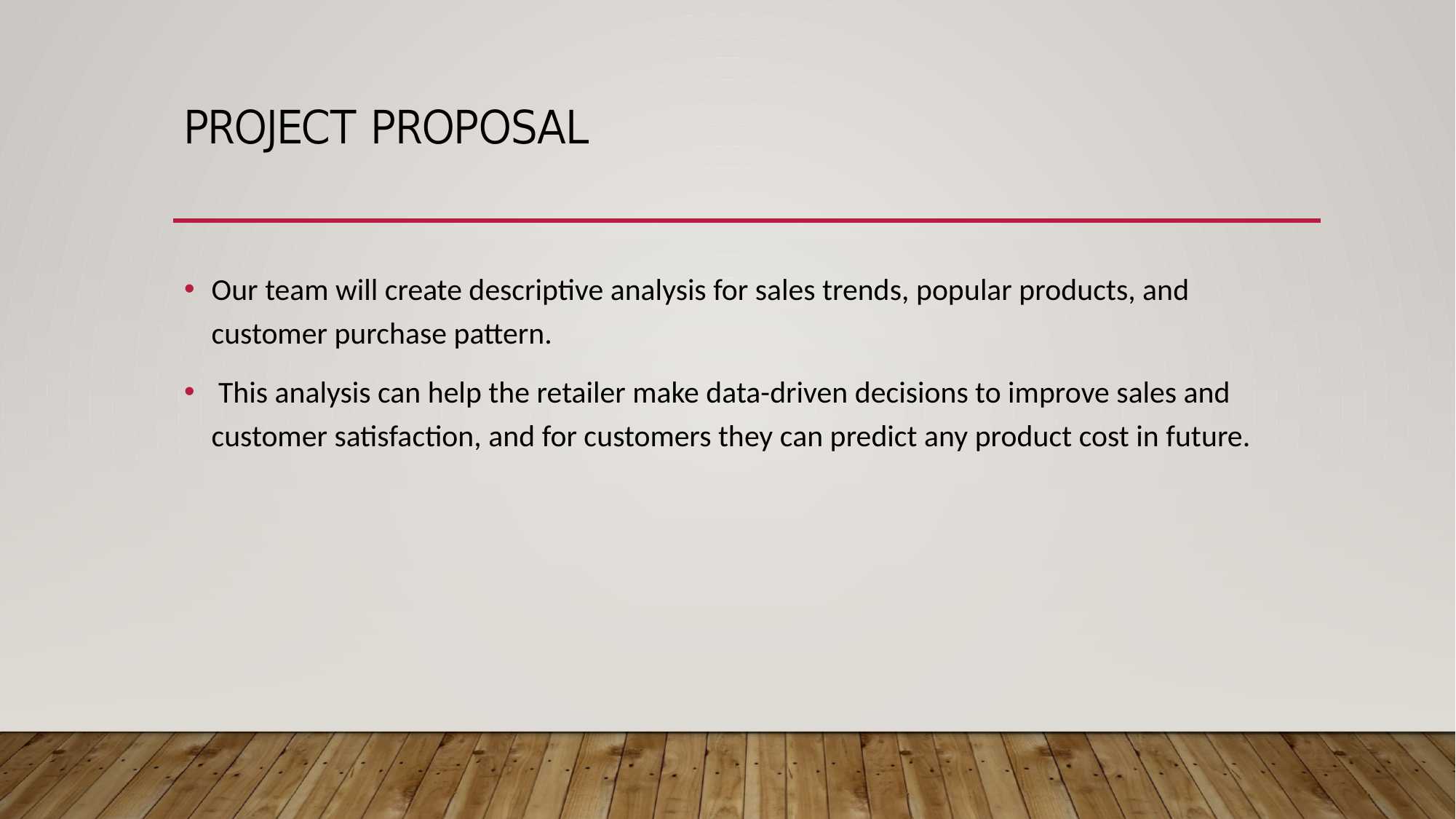

# PROJECT PROPOSAL
Our team will create descriptive analysis for sales trends, popular products, and customer purchase pattern.
 This analysis can help the retailer make data-driven decisions to improve sales and customer satisfaction, and for customers they can predict any product cost in future.